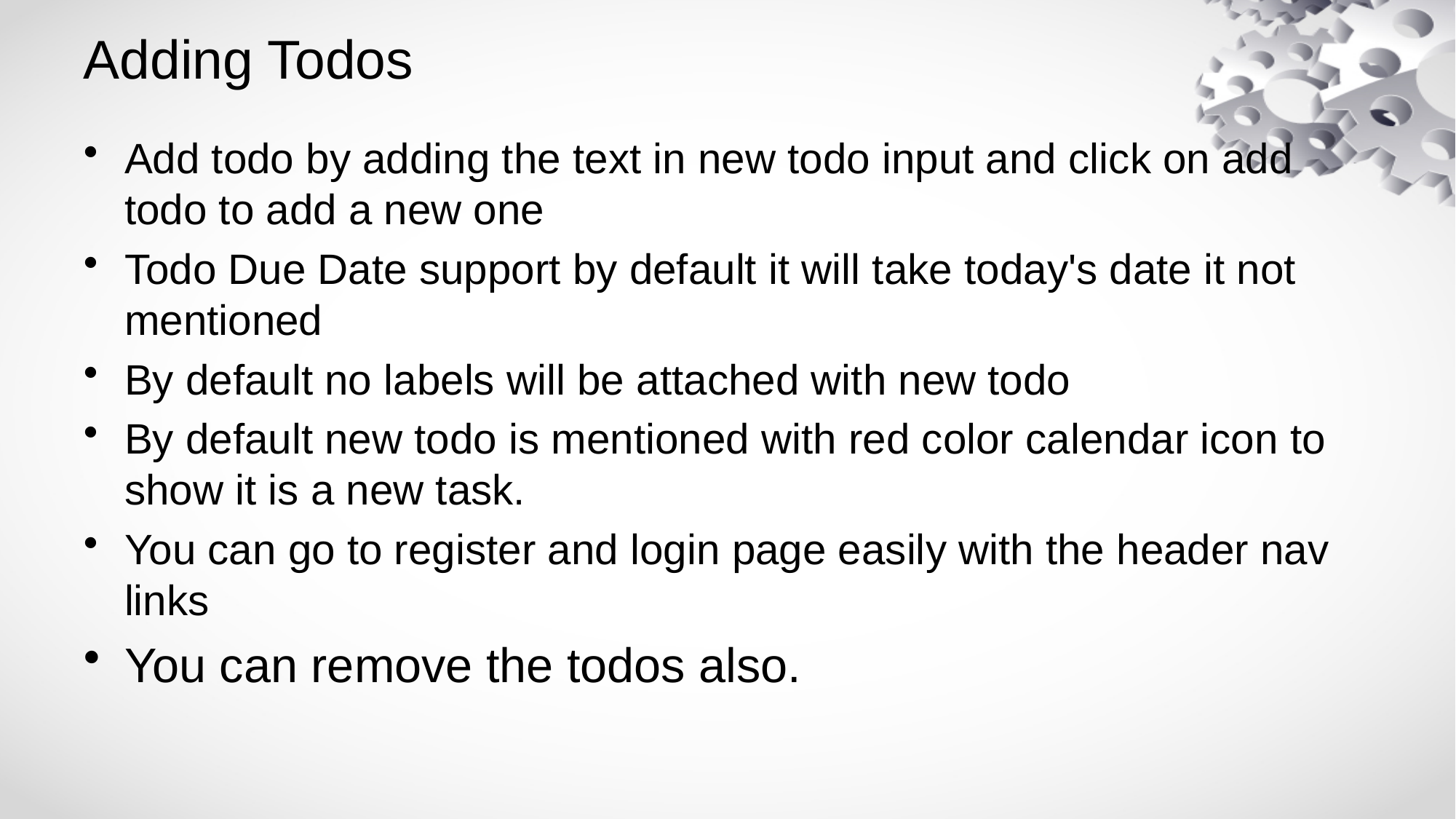

# Adding Todos
Add todo by adding the text in new todo input and click on add todo to add a new one
Todo Due Date support by default it will take today's date it not mentioned
By default no labels will be attached with new todo
By default new todo is mentioned with red color calendar icon to show it is a new task.
You can go to register and login page easily with the header nav links
You can remove the todos also.